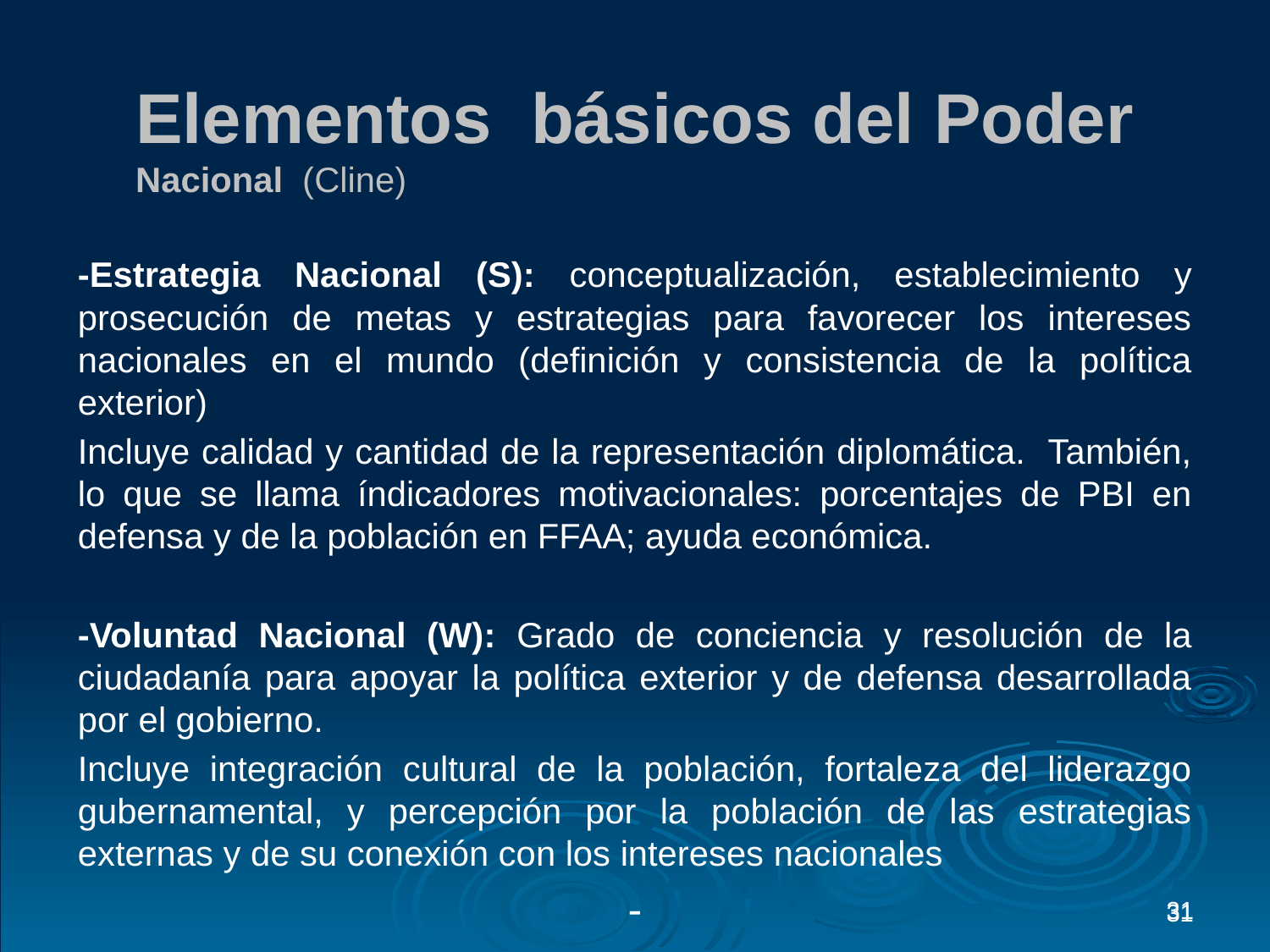

Elementos  básicos del Poder Nacional  (Cline)
-Estrategia Nacional (S): conceptualización, establecimiento y prosecución de metas y estrategias para favorecer los intereses nacionales en el mundo (definición y consistencia de la política exterior)
Incluye calidad y cantidad de la representación diplomática.  También, lo que se llama índicadores motivacionales: porcentajes de PBI en defensa y de la población en FFAA; ayuda económica.

-Voluntad Nacional (W): Grado de conciencia y resolución de la ciudadanía para apoyar la política exterior y de defensa desarrollada por el gobierno.
Incluye integración cultural de la población, fortaleza del liderazgo gubernamental, y percepción por la población de las estrategias externas y de su conexión con los intereses nacionales
-
31
31